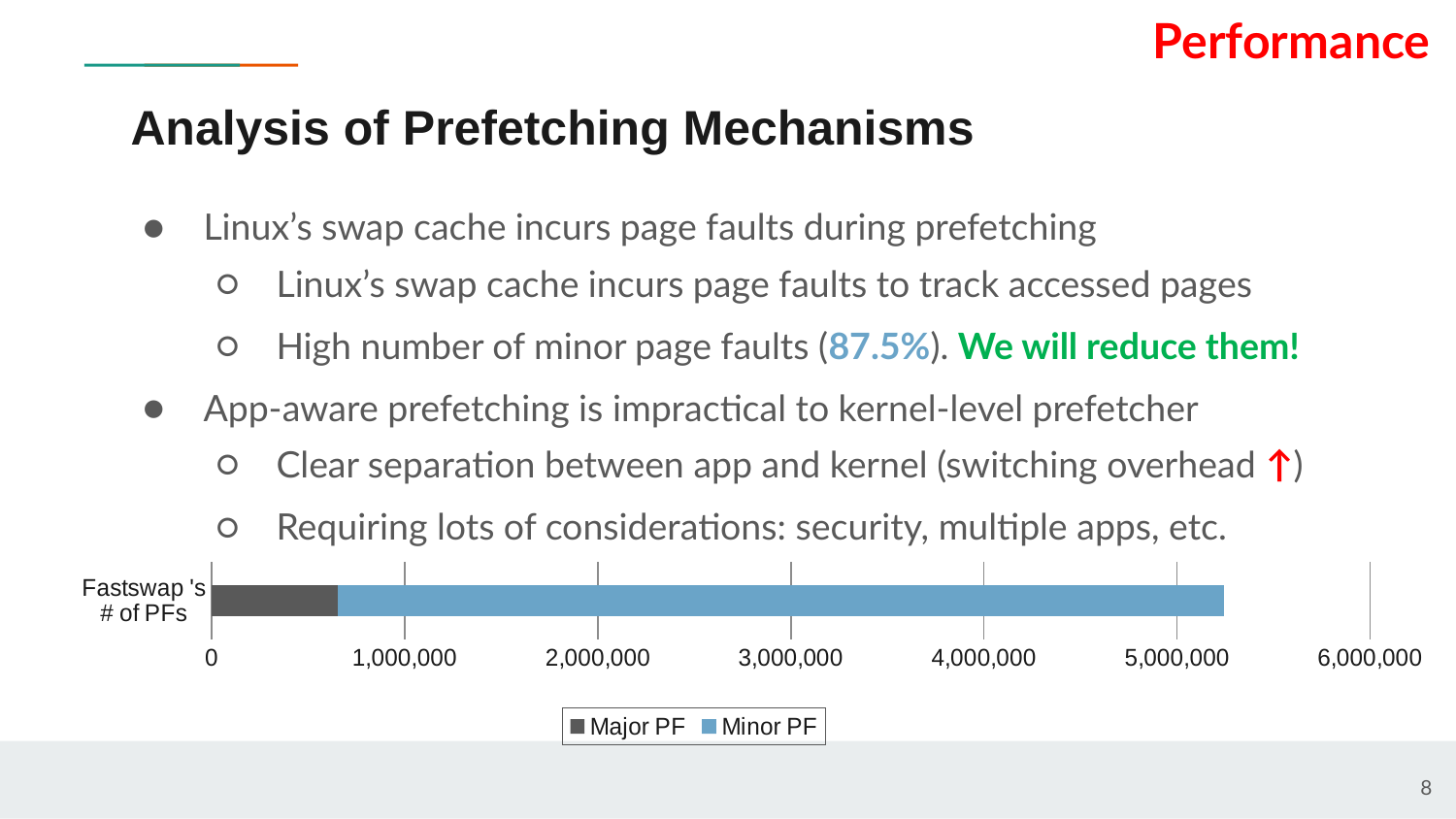

Performance
# Analysis of Prefetching Mechanisms
Linux’s swap cache incurs page faults during prefetching
Linux’s swap cache incurs page faults to track accessed pages
High number of minor page faults (87.5%). We will reduce them!
App-aware prefetching is impractical to kernel-level prefetcher
Clear separation between app and kernel (switching overhead ↑)
Requiring lots of considerations: security, multiple apps, etc.

### Chart

| Category | Major PF | Minor PF |
|---|---|---|
| Fastswap 's
# of PFs | 655737.0 | 4587164.0 |
8